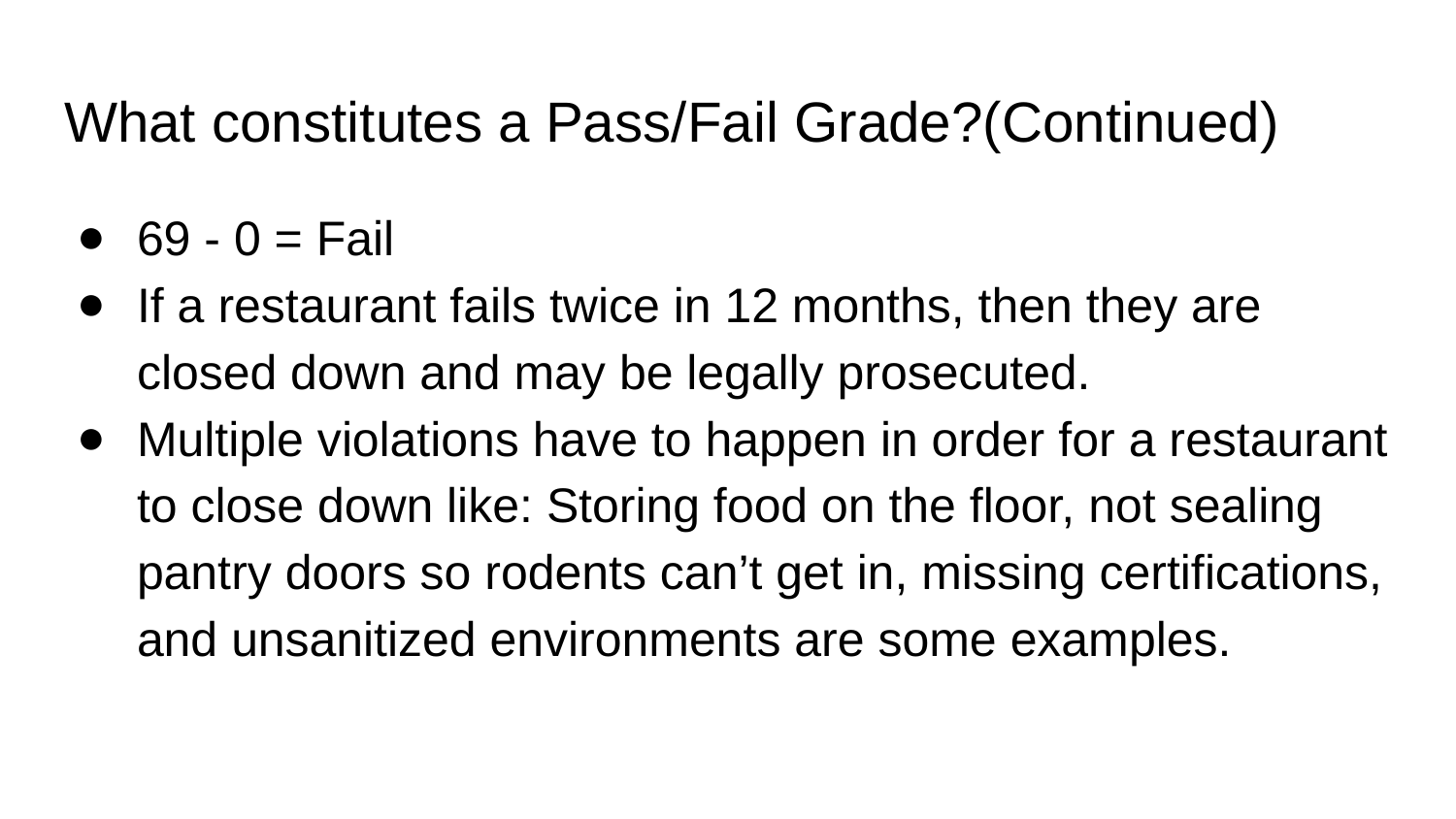

# What constitutes a Pass/Fail Grade?(Continued)

69 - 0 = Fail
If a restaurant fails twice in 12 months, then they are closed down and may be legally prosecuted.
Multiple violations have to happen in order for a restaurant to close down like: Storing food on the floor, not sealing pantry doors so rodents can’t get in, missing certifications, and unsanitized environments are some examples.